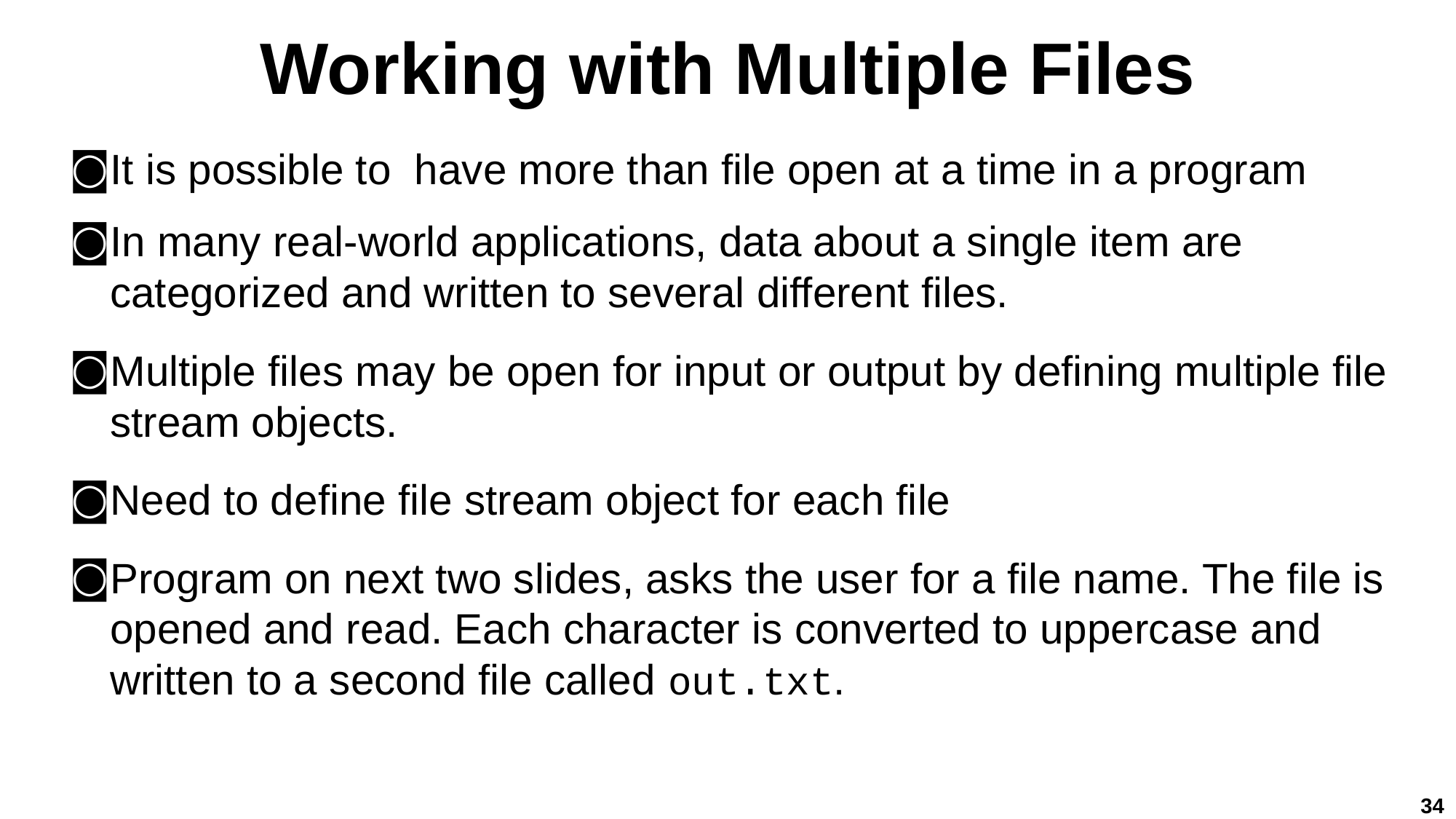

# Working with Multiple Files
It is possible to  have more than file open at a time in a program
In many real-world applications, data about a single item are categorized and written to several different files.
Multiple files may be open for input or output by defining multiple file stream objects.
Need to define file stream object for each file
Program on next two slides, asks the user for a file name. The file is opened and read. Each character is converted to uppercase and written to a second file called out.txt.
34